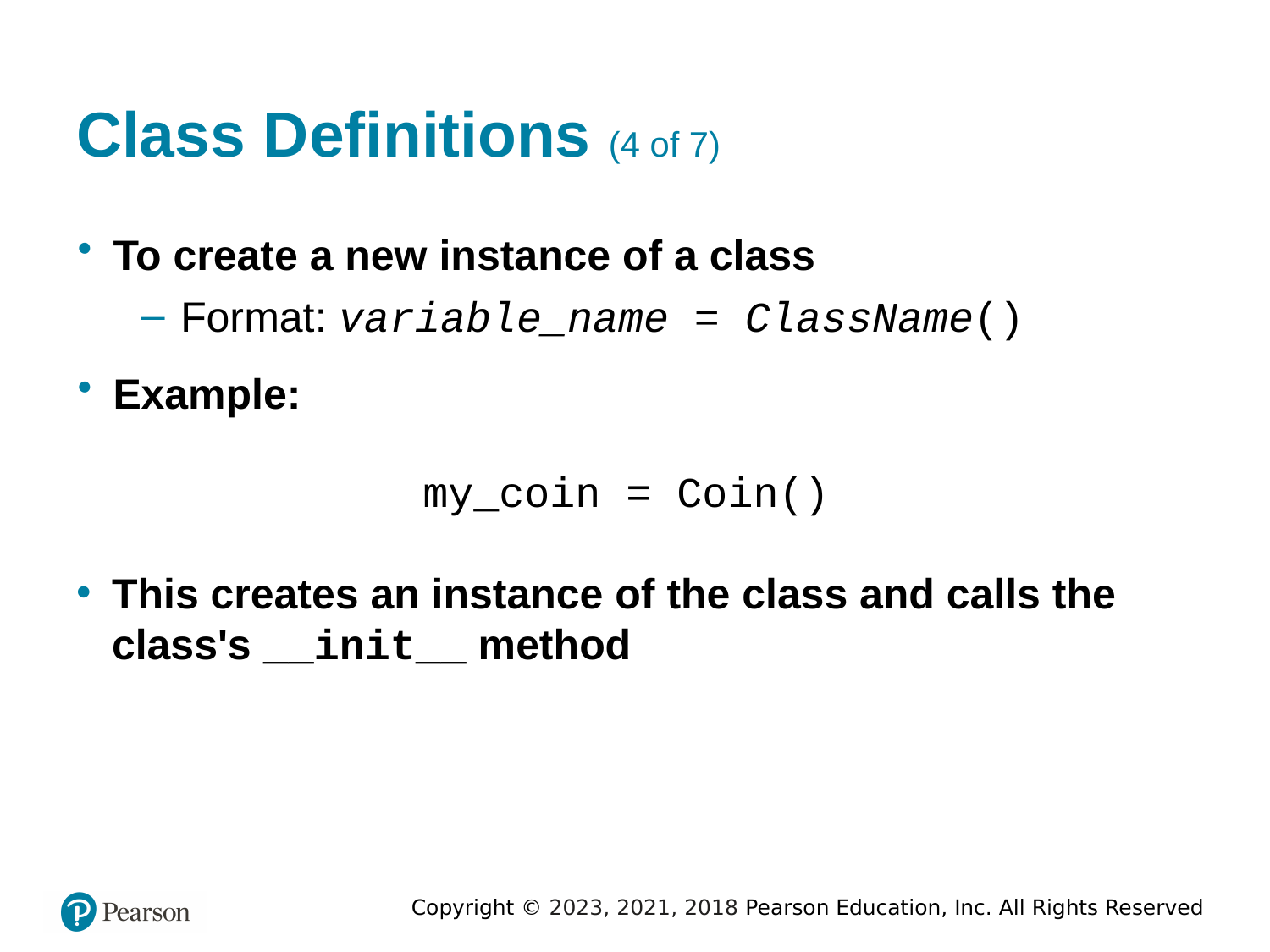

# Class Definitions (4 of 7)
To create a new instance of a class
Format: variable_name = ClassName()
Example:
my_coin = Coin()
This creates an instance of the class and calls the class's __init__ method